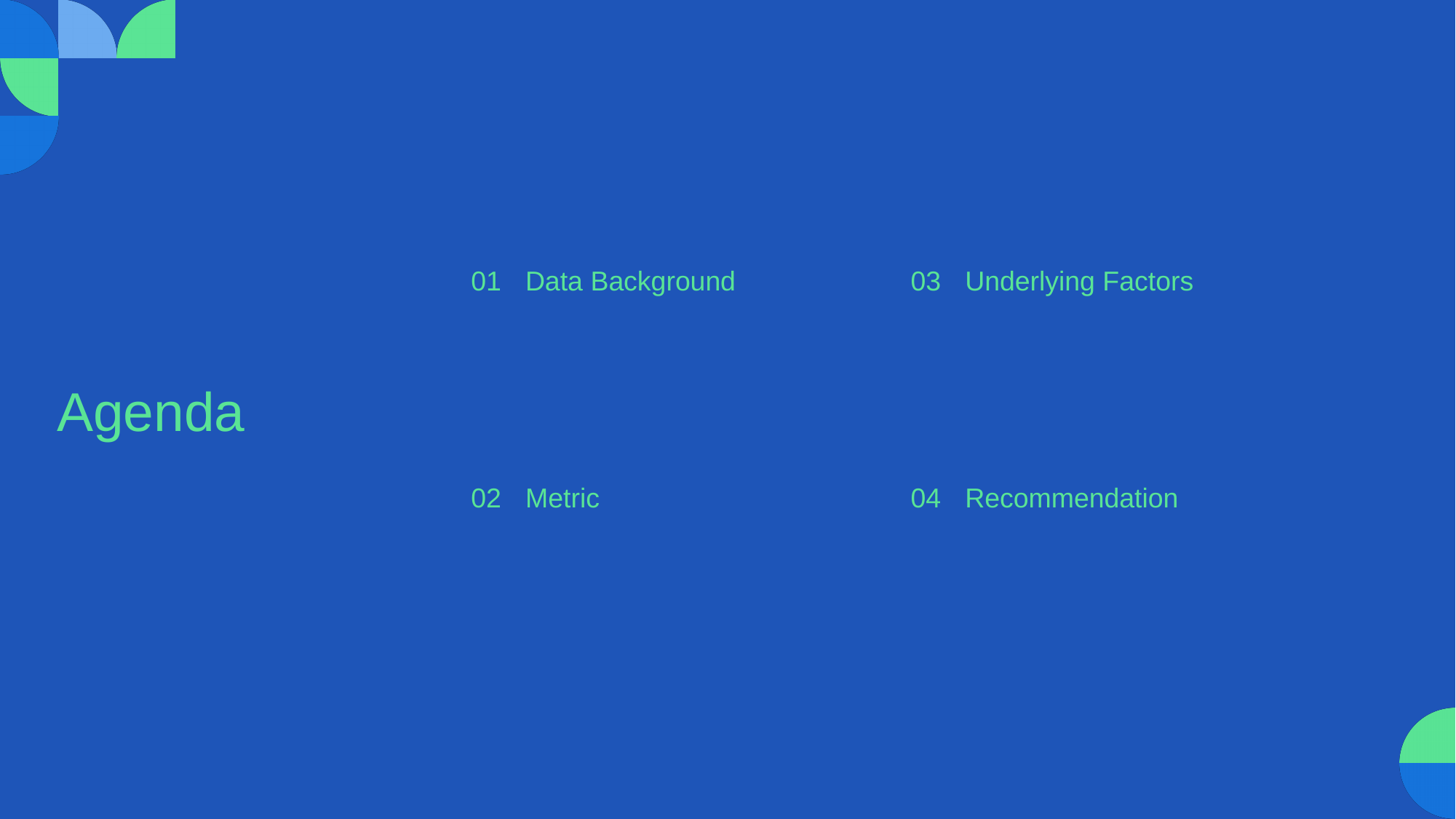

# Agenda
Underlying Factors
03
01
Data Background
Recommendation
04
02
Metric